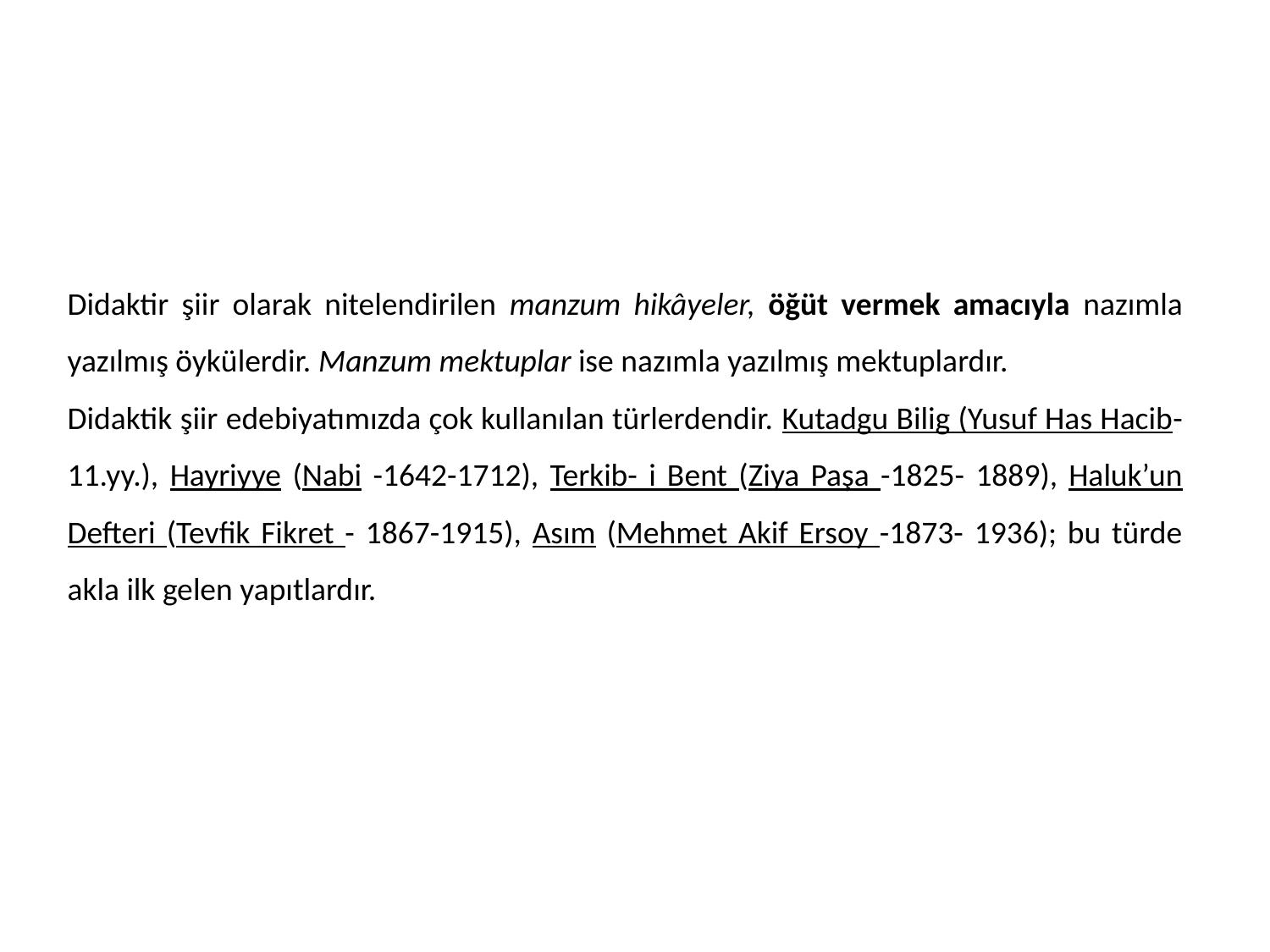

Didaktir şiir olarak nitelendirilen manzum hikâyeler, öğüt vermek amacıyla nazımla yazılmış öykülerdir. Manzum mektuplar ise nazımla yazılmış mektuplardır.
Didaktik şiir edebiyatımızda çok kullanılan türlerdendir. Kutadgu Bilig (Yusuf Has Hacib-11.yy.), Hayriyye (Nabi -1642-1712), Terkib- i Bent (Ziya Paşa -1825- 1889), Haluk’un Defteri (Tevfik Fikret - 1867-1915), Asım (Mehmet Akif Ersoy -1873- 1936); bu türde akla ilk gelen yapıtlardır.